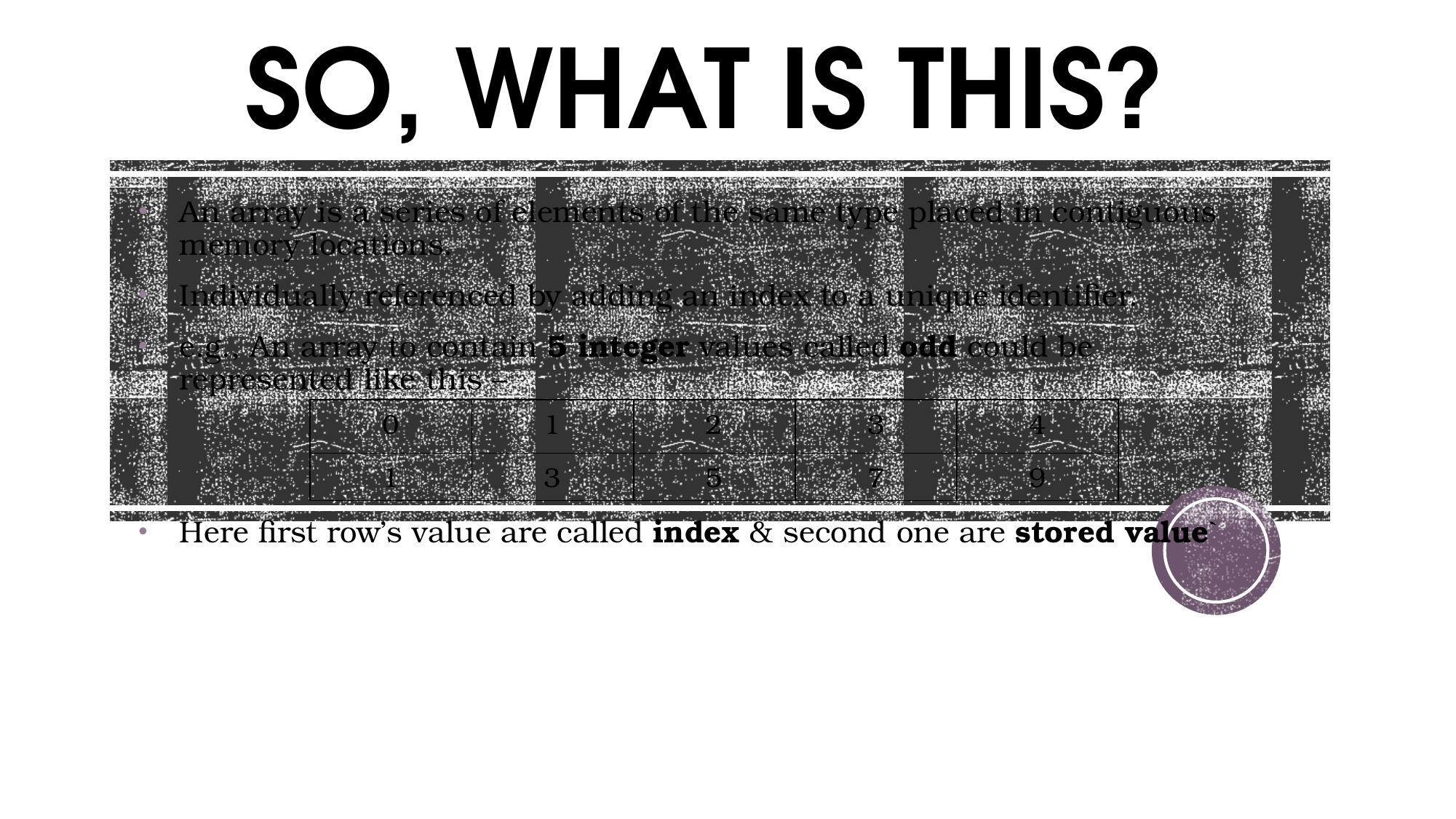

# SO, WHAT IS THIS?
An array is a series of elements of the same type placed in contiguous memory locations.
Individually referenced by adding an index to a unique identifier.
e.g., An array to contain 5 integer values called odd could be represented like this –

Here first row’s value are called index & second one are stored value`
| 0 | 1 | 2 | 3 | 4 |
| --- | --- | --- | --- | --- |
| 1 | 3 | 5 | 7 | 9 |